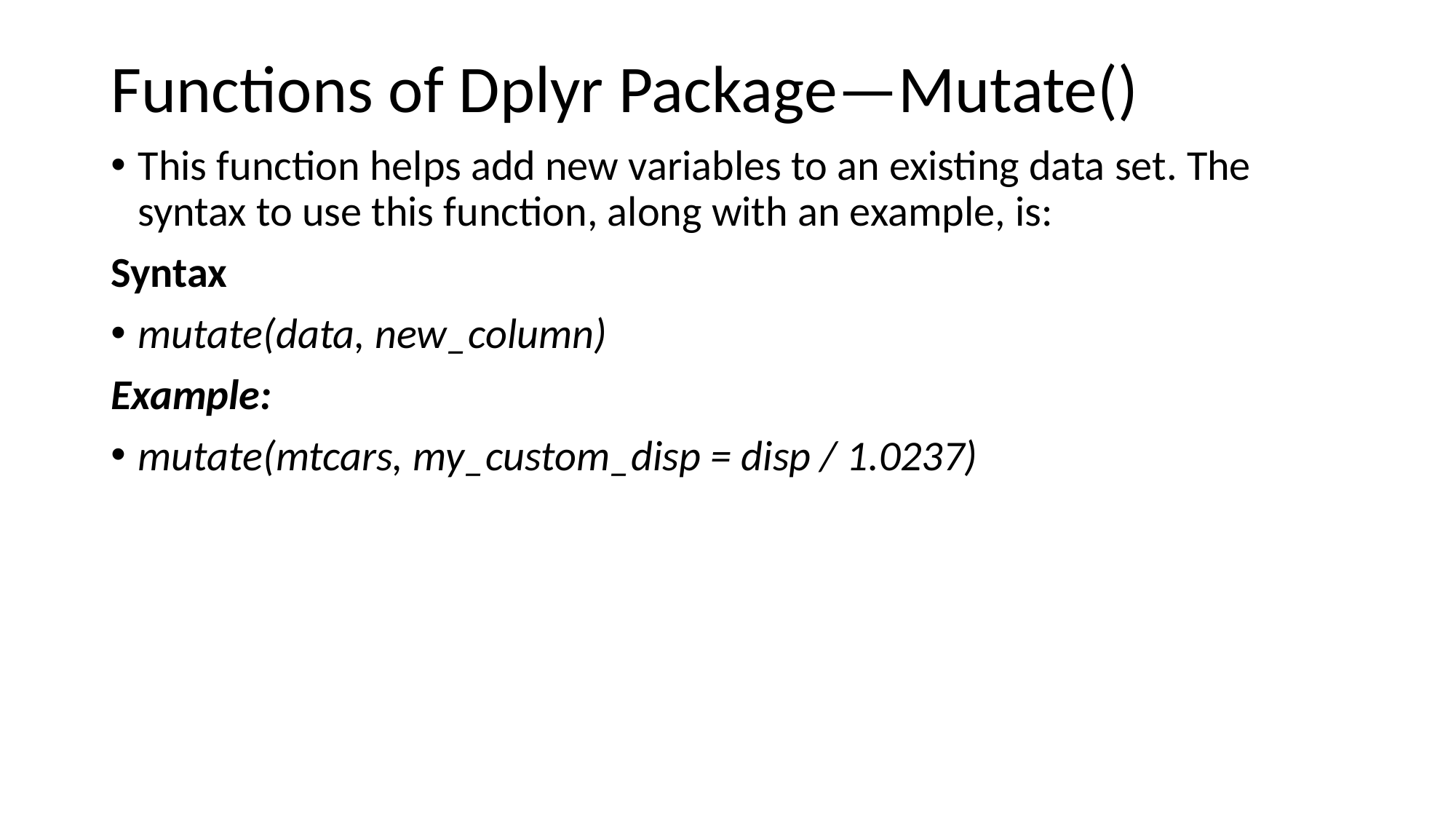

# Functions of Dplyr Package—Mutate()
This function helps add new variables to an existing data set. The syntax to use this function, along with an example, is:
Syntax
mutate(data, new_column)
Example:
mutate(mtcars, my_custom_disp = disp / 1.0237)